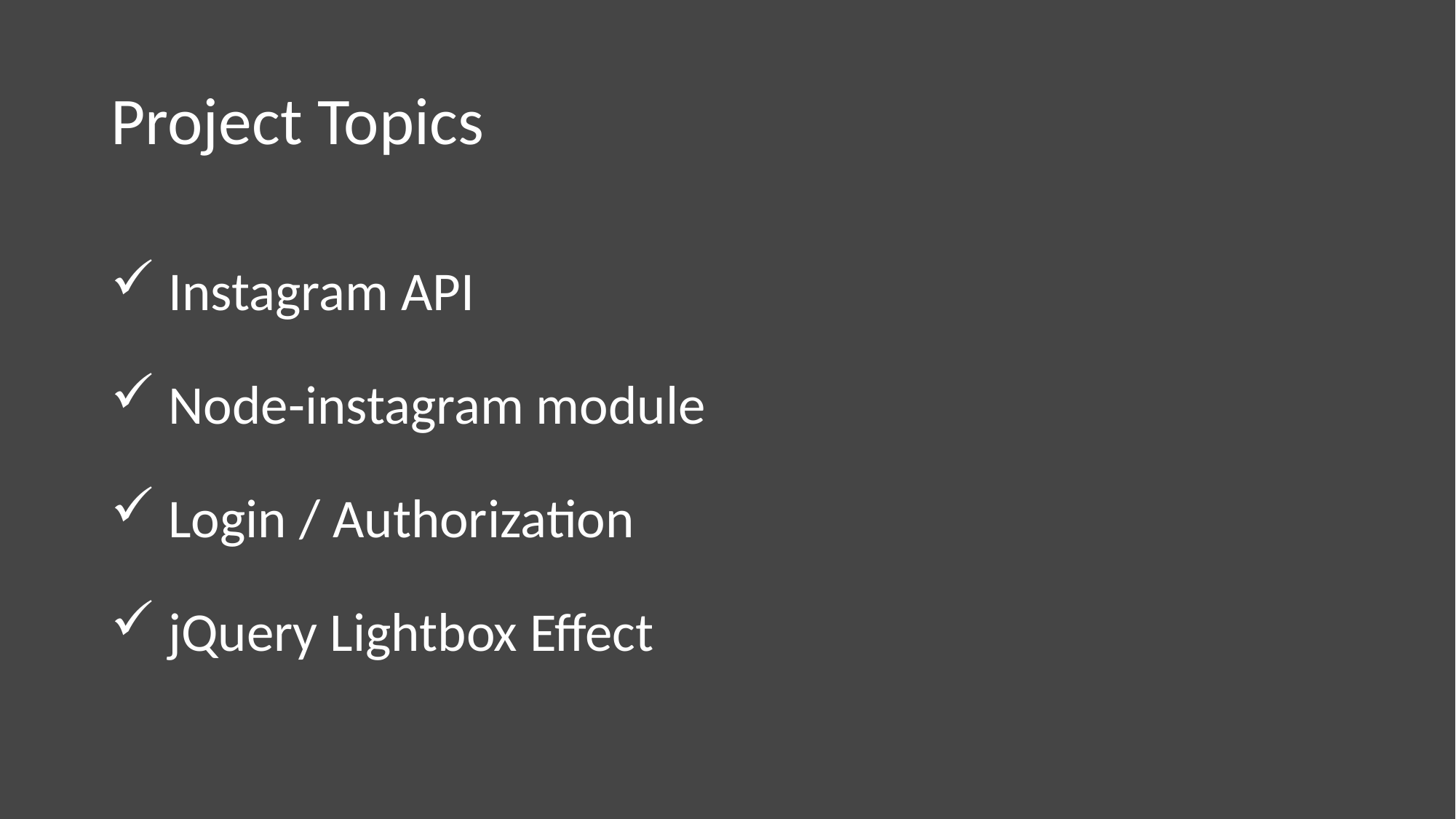

# Project Topics
 Instagram API
 Node-instagram module
 Login / Authorization
 jQuery Lightbox Effect